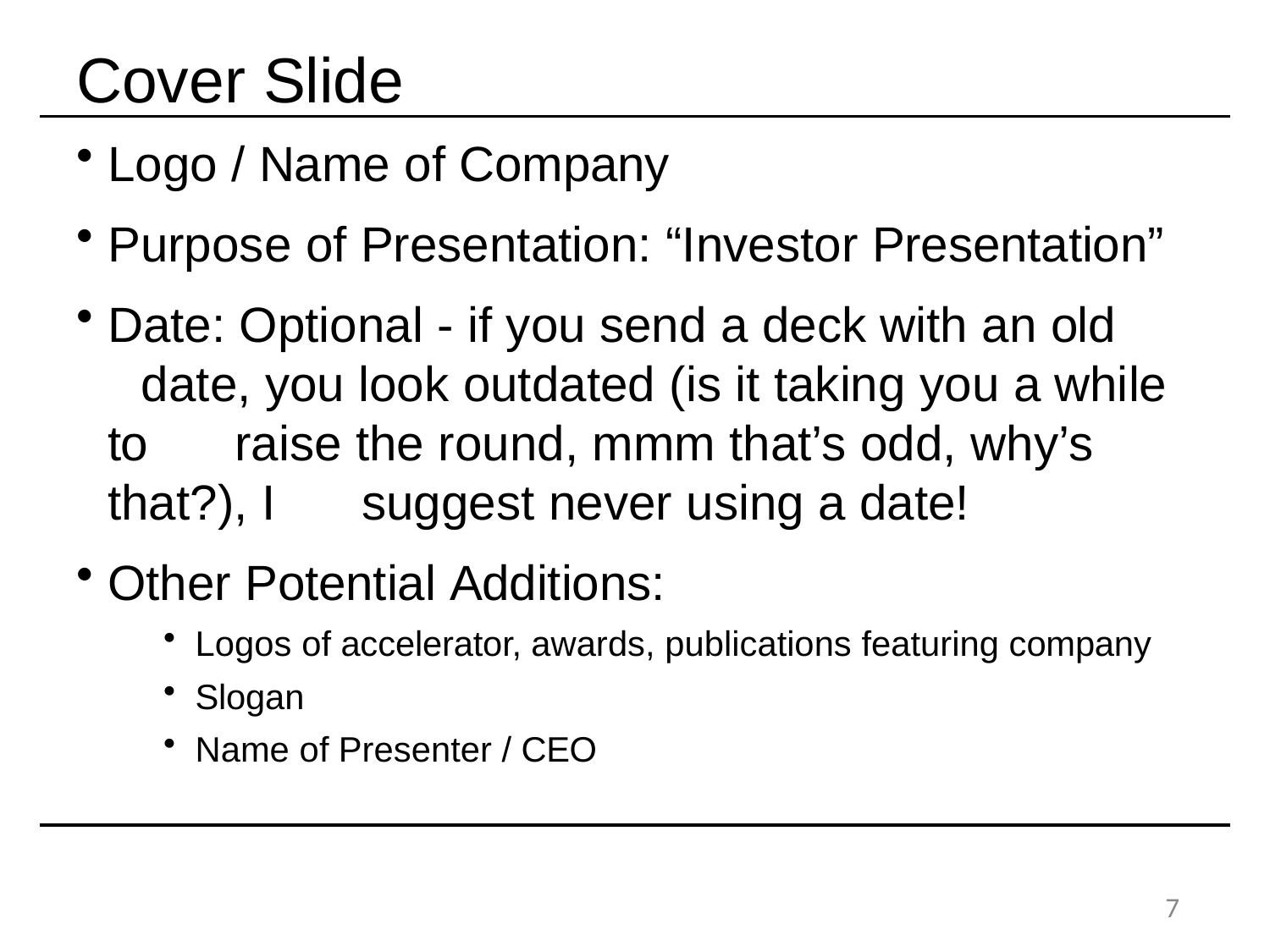

# Cover Slide
Logo / Name of Company
Purpose of Presentation: “Investor Presentation”
Date: Optional - if you send a deck with an old 	date, you look outdated (is it taking you a while to 	raise the round, mmm that’s odd, why’s that?), I 	suggest never using a date!
Other Potential Additions:
Logos of accelerator, awards, publications featuring company
Slogan
Name of Presenter / CEO
7